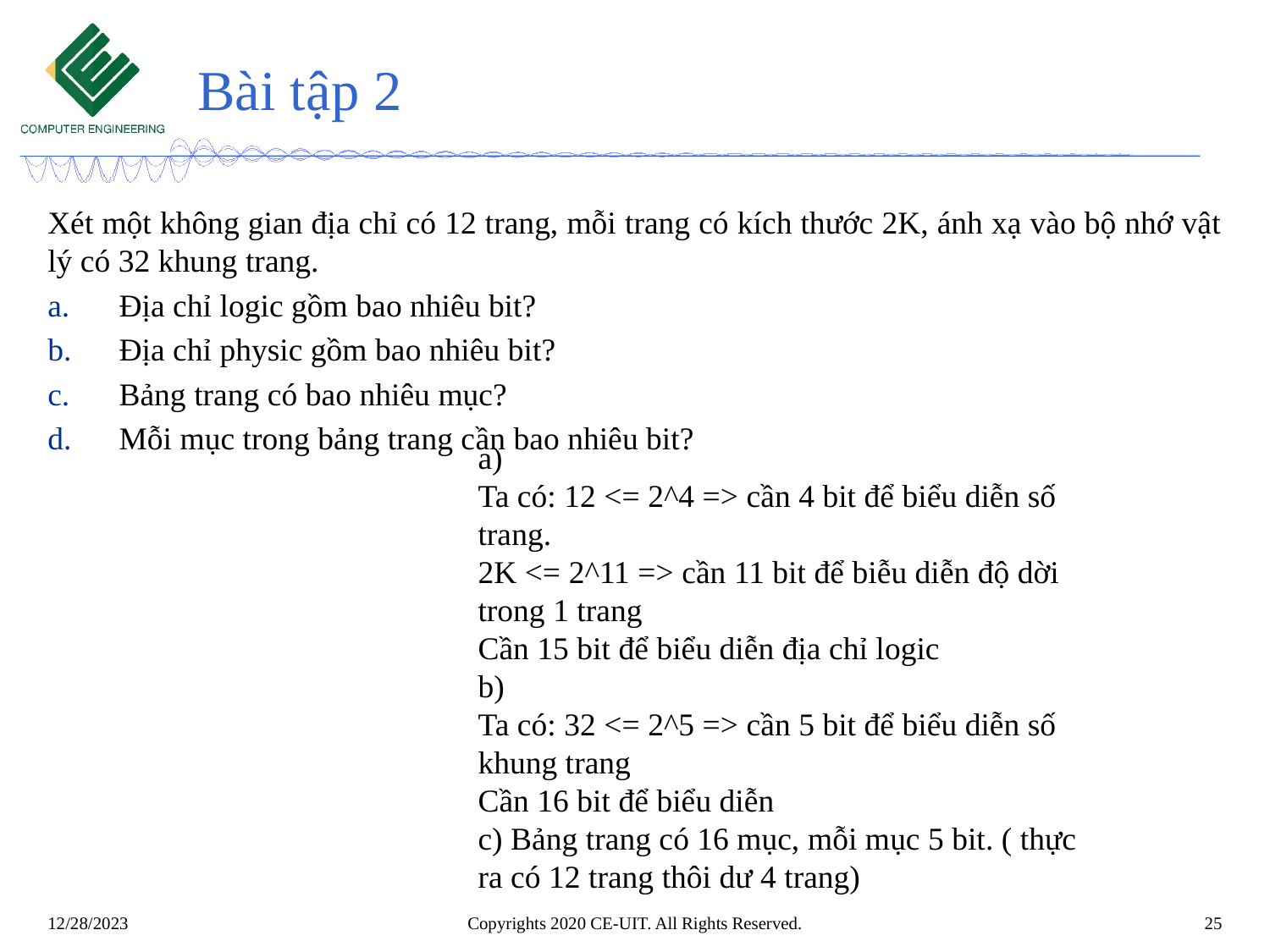

# Bài tập 2
Xét một không gian địa chỉ có 12 trang, mỗi trang có kích thước 2K, ánh xạ vào bộ nhớ vật lý có 32 khung trang.
Địa chỉ logic gồm bao nhiêu bit?
Địa chỉ physic gồm bao nhiêu bit?
Bảng trang có bao nhiêu mục?
Mỗi mục trong bảng trang cần bao nhiêu bit?

a)
Ta có: 12 <= 2^4 => cần 4 bit để biểu diễn số trang.
2K <= 2^11 => cần 11 bit để biễu diễn độ dời trong 1 trang
Cần 15 bit để biểu diễn địa chỉ logic
b)
Ta có: 32 <= 2^5 => cần 5 bit để biểu diễn số khung trang
Cần 16 bit để biểu diễn
c) Bảng trang có 16 mục, mỗi mục 5 bit. ( thực ra có 12 trang thôi dư 4 trang)

Copyrights 2020 CE-UIT. All Rights Reserved.
25
12/28/2023